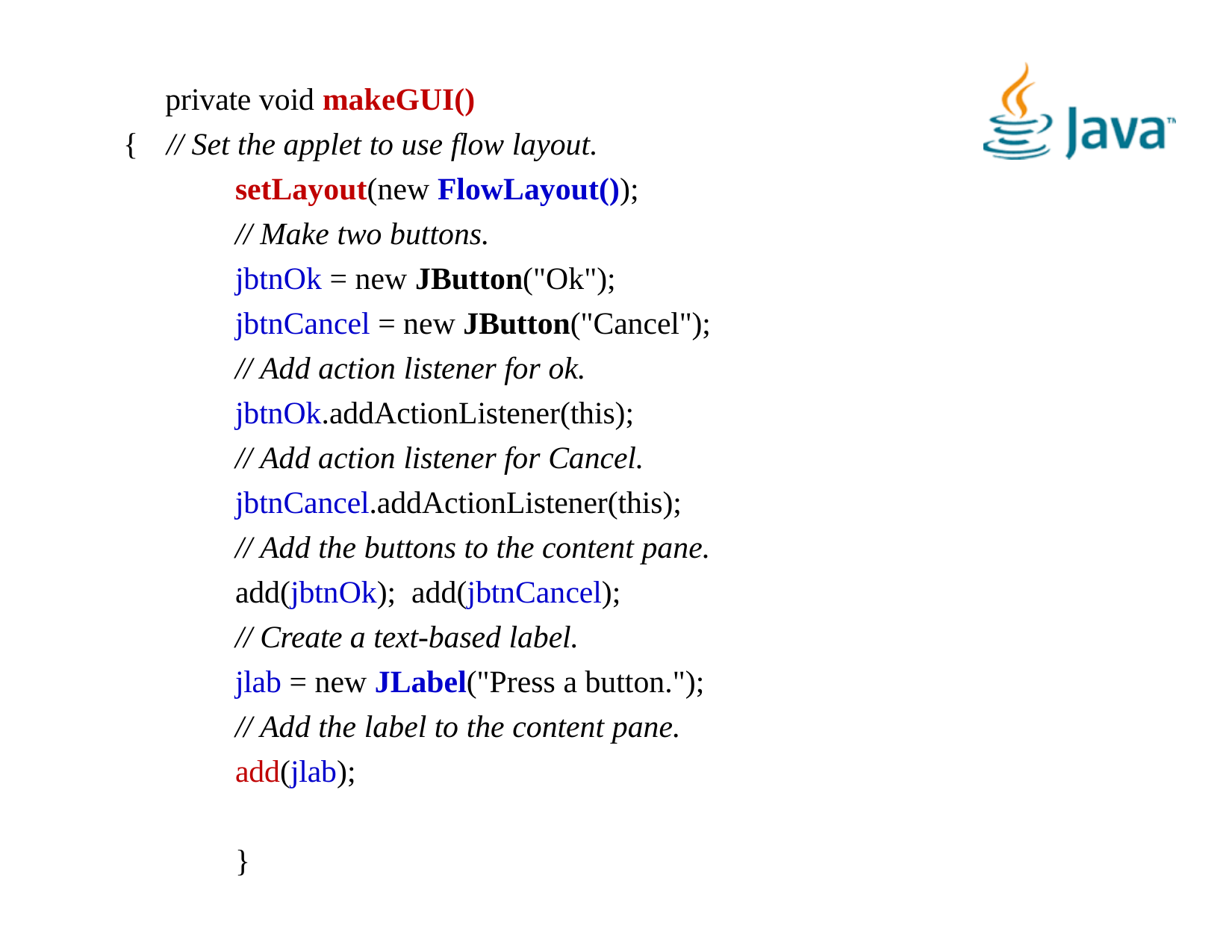

private void makeGUI()
{	// Set the applet to use flow layout.
setLayout(new FlowLayout());
// Make two buttons.
jbtnOk = new JButton("Ok");  jbtnCancel = new JButton("Cancel");
// Add action listener for ok.
jbtnOk.addActionListener(this);
// Add action listener for Cancel.
jbtnCancel.addActionListener(this);
// Add the buttons to the content pane.
add(jbtnOk);  add(jbtnCancel);
// Create a text-based label.
jlab = new JLabel("Press a button.");
// Add the label to the content pane.
add(jlab);
}